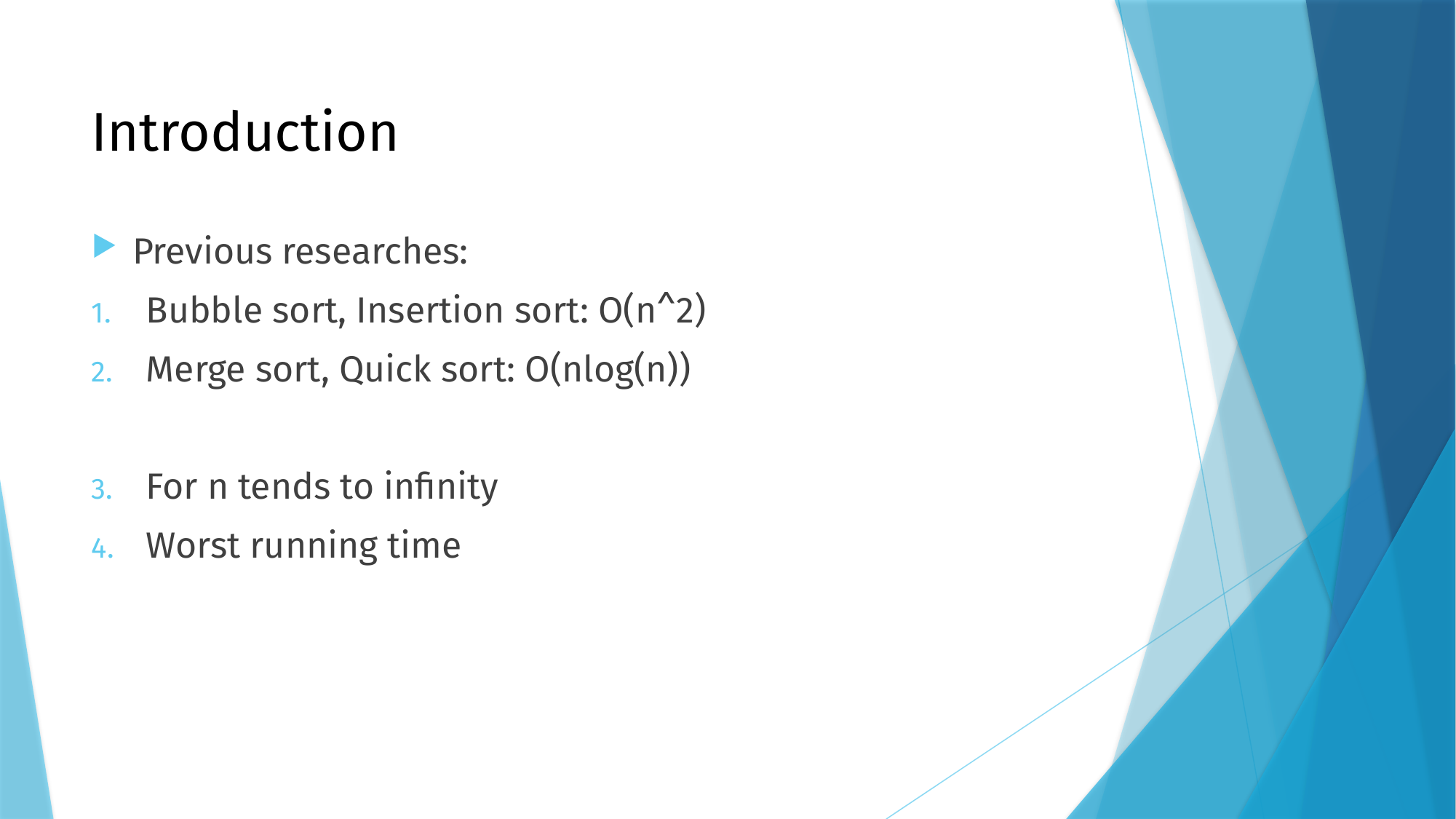

Introduction
Previous researches:
Bubble sort, Insertion sort: O(n^2)
Merge sort, Quick sort: O(nlog(n))

For n tends to infinity
Worst running time